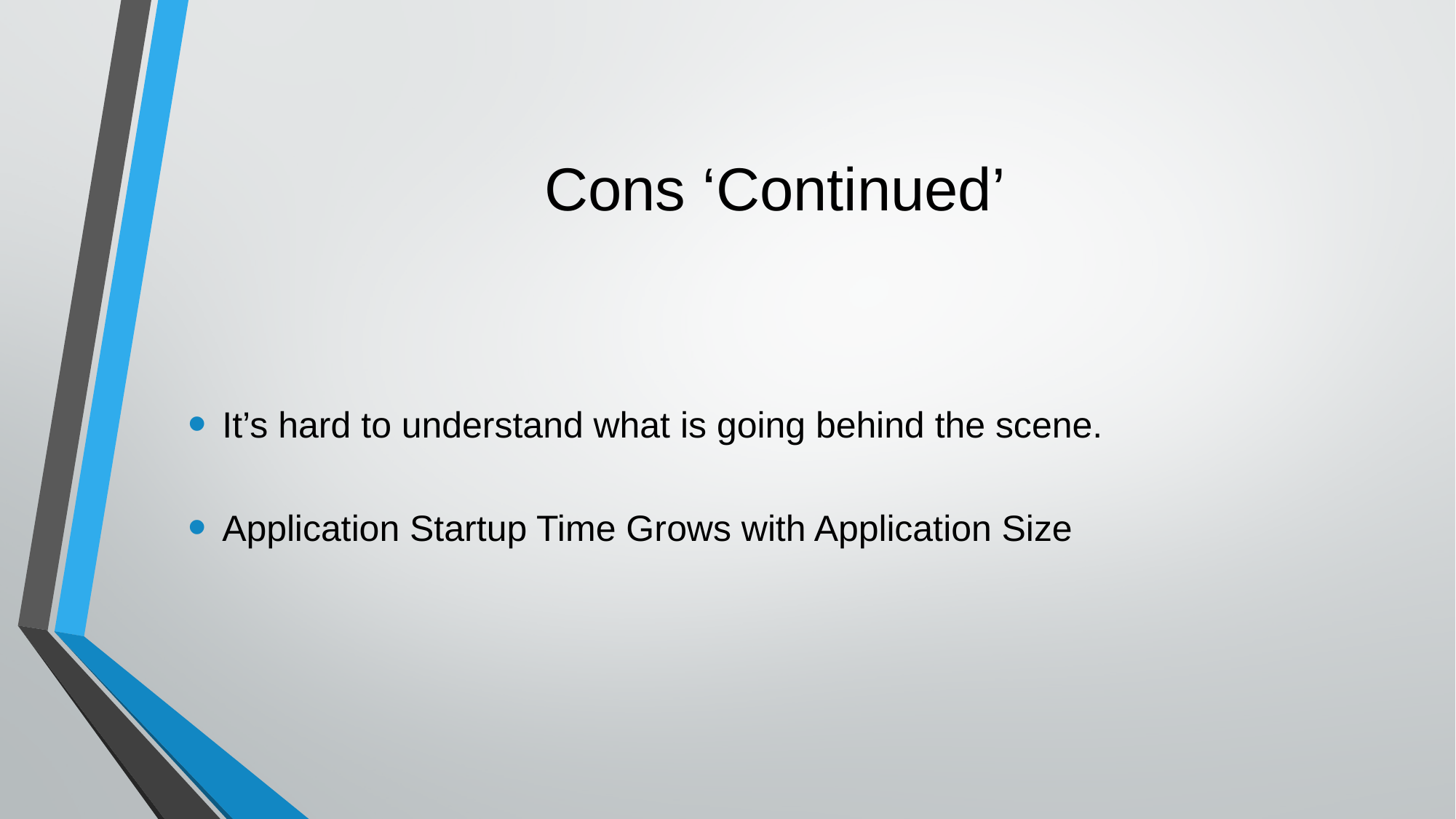

# Cons ‘Continued’
It’s hard to understand what is going behind the scene.
Application Startup Time Grows with Application Size